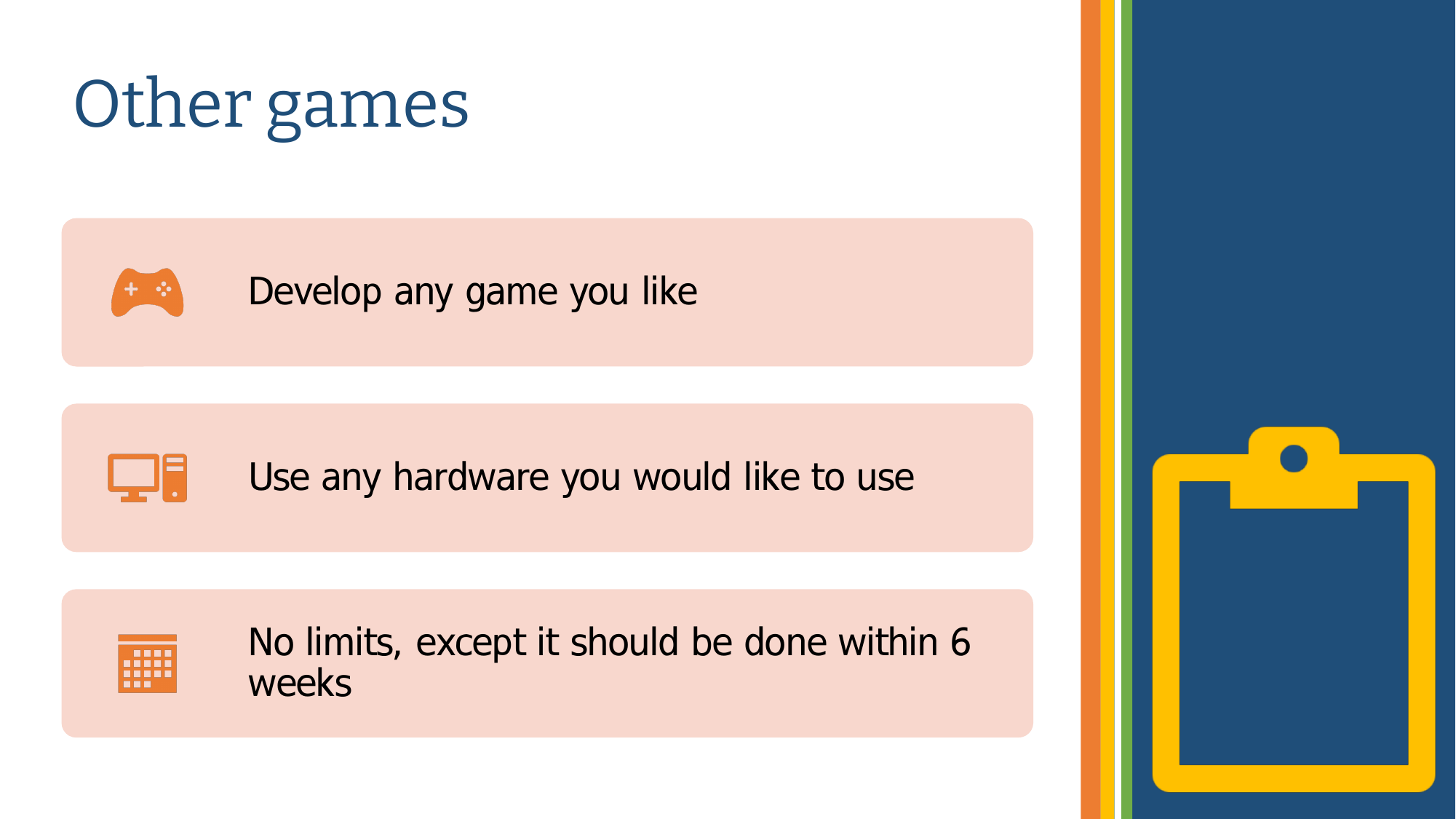

# Other games
Develop any game you like
Use any hardware you would like to use
No limits, except it should be done within 6 weeks